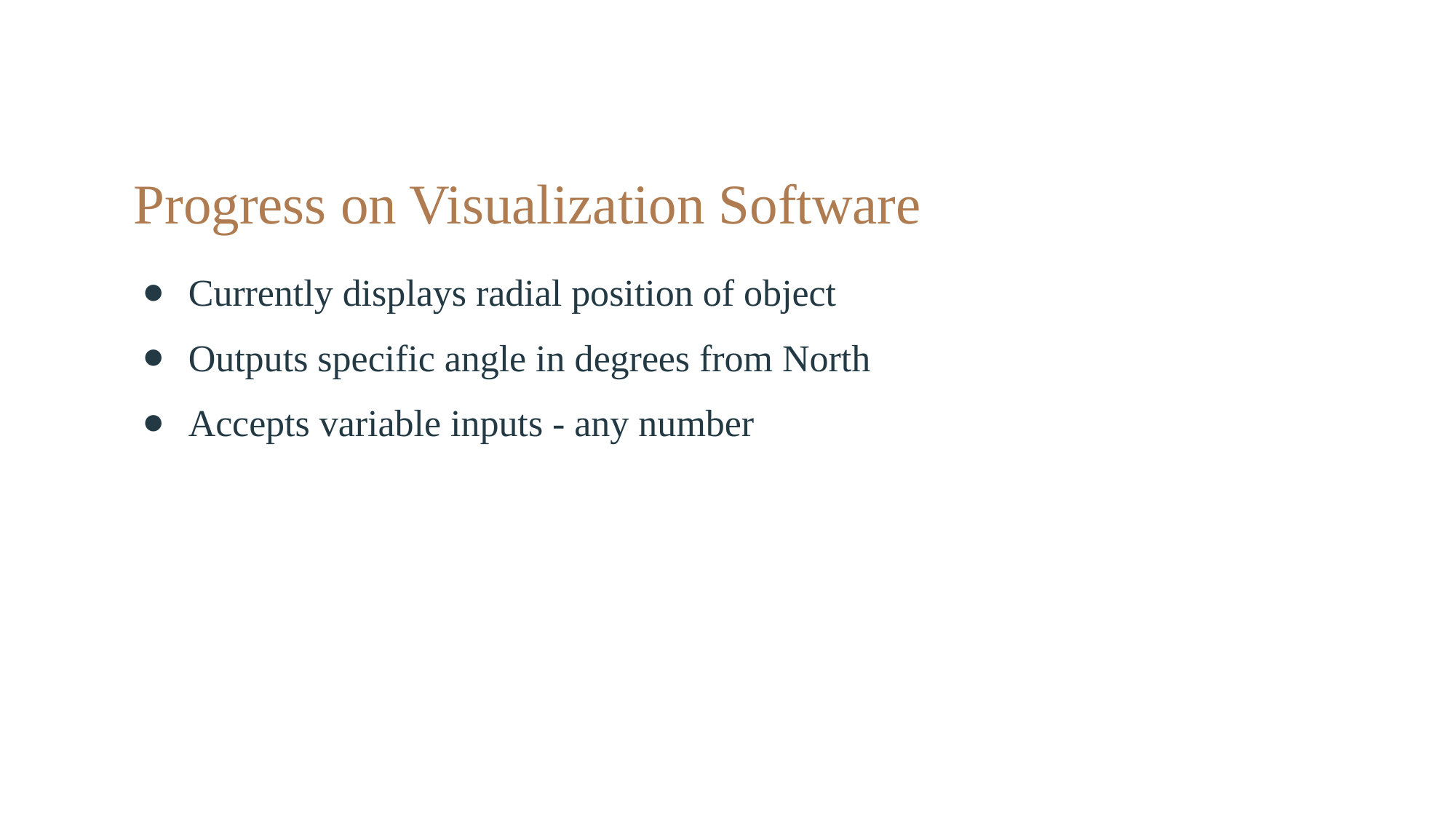

# Progress on Visualization Software
Currently displays radial position of object
Outputs specific angle in degrees from North
Accepts variable inputs - any number